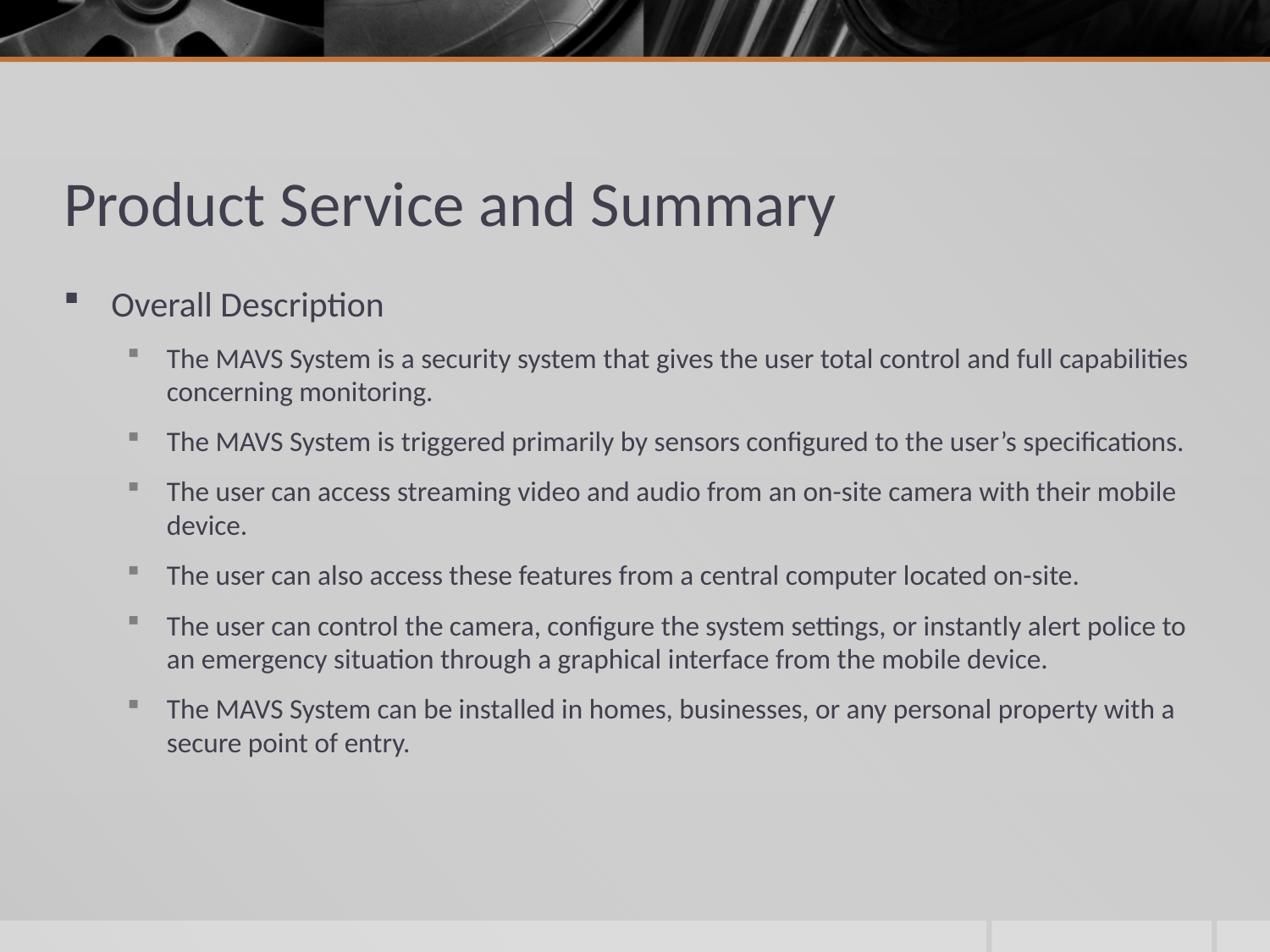

# Product Service and Summary
Overall Description
The MAVS System is a security system that gives the user total control and full capabilities concerning monitoring.
The MAVS System is triggered primarily by sensors configured to the user’s specifications.
The user can access streaming video and audio from an on-site camera with their mobile device.
The user can also access these features from a central computer located on-site.
The user can control the camera, configure the system settings, or instantly alert police to an emergency situation through a graphical interface from the mobile device.
The MAVS System can be installed in homes, businesses, or any personal property with a secure point of entry.